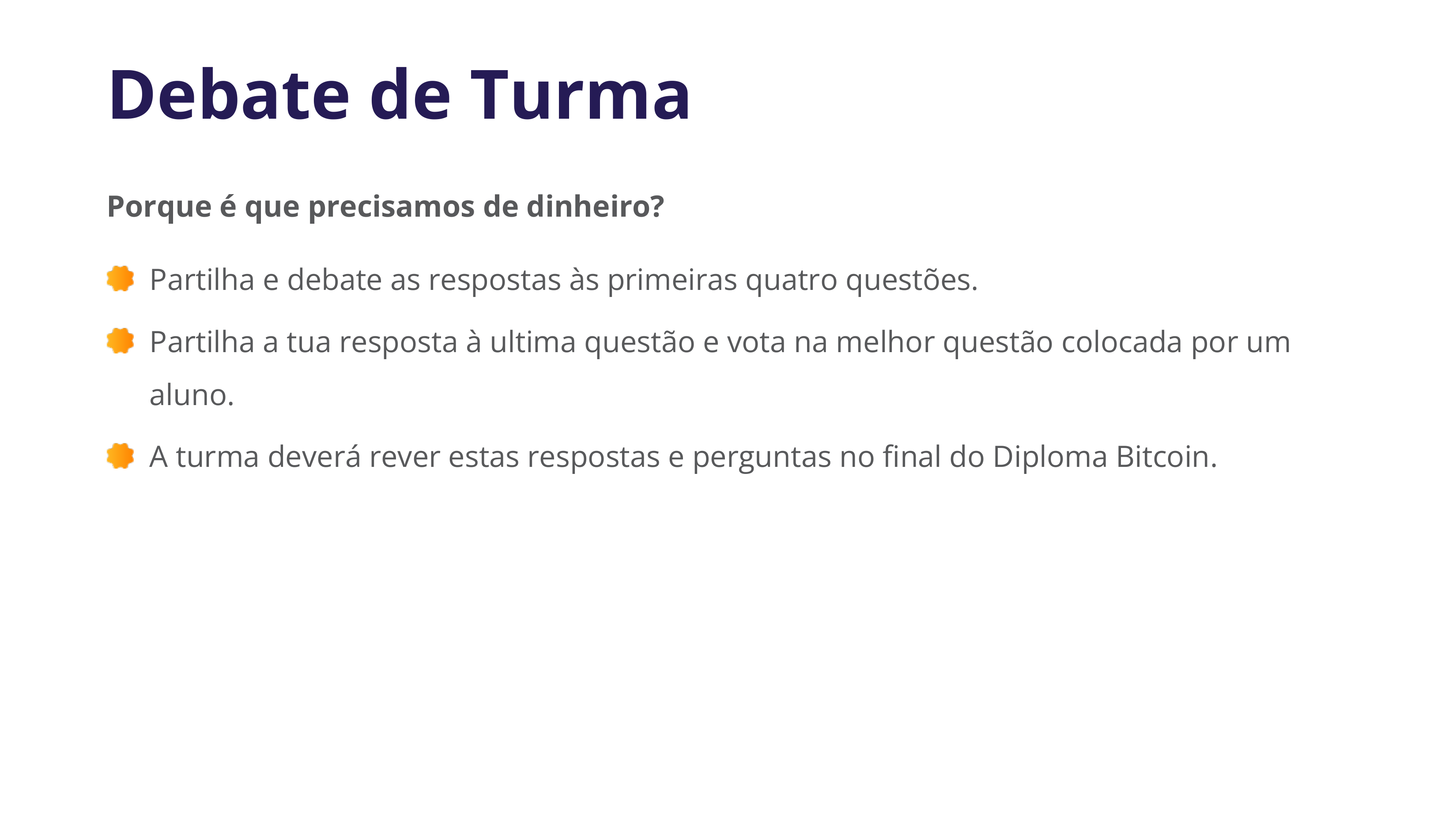

# Debate de Turma
Porque é que precisamos de dinheiro?
Partilha e debate as respostas às primeiras quatro questões.
Partilha a tua resposta à ultima questão e vota na melhor questão colocada por um aluno.
A turma deverá rever estas respostas e perguntas no final do Diploma Bitcoin.